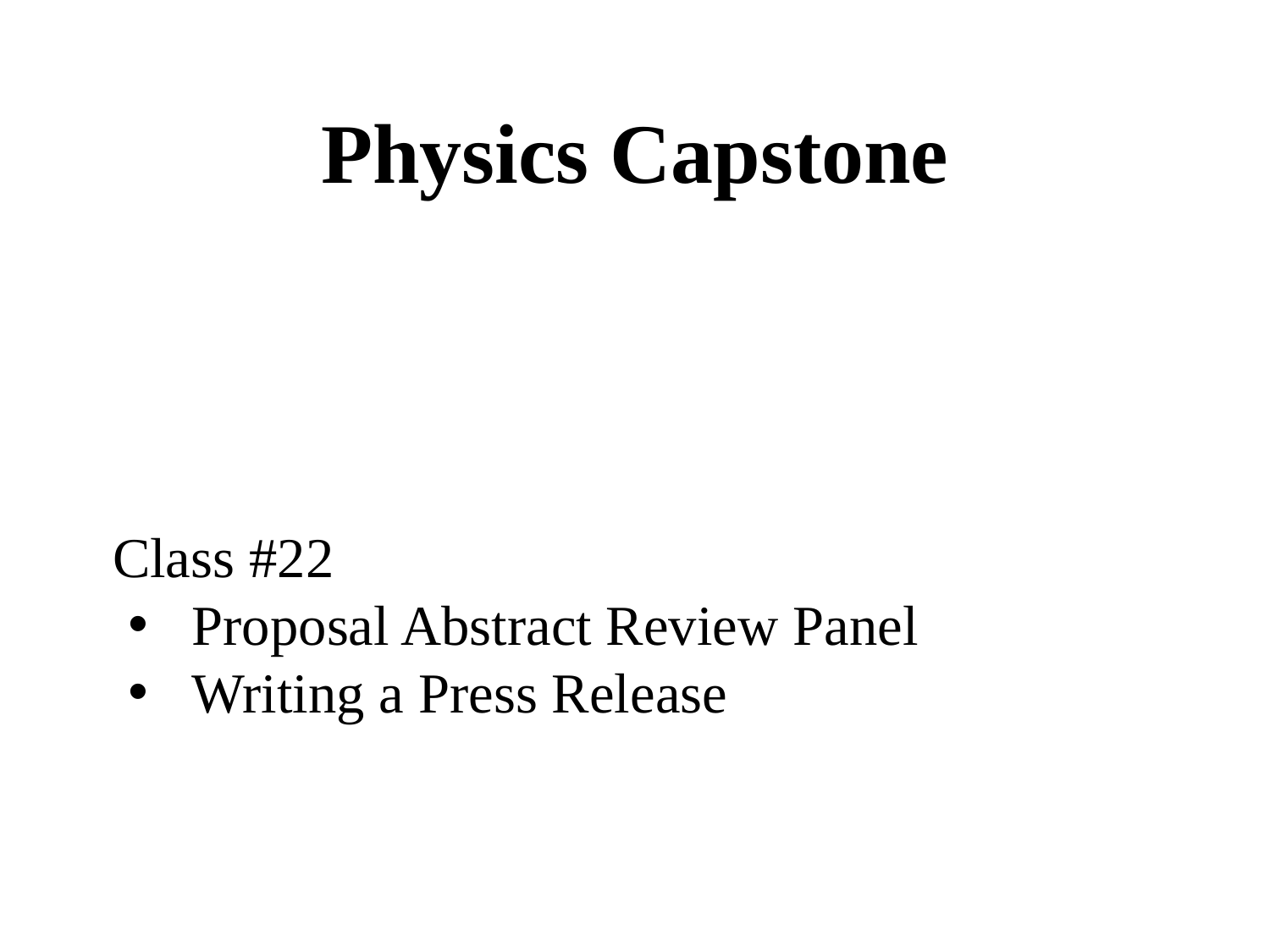

Physics Capstone
Class #22
Proposal Abstract Review Panel
Writing a Press Release